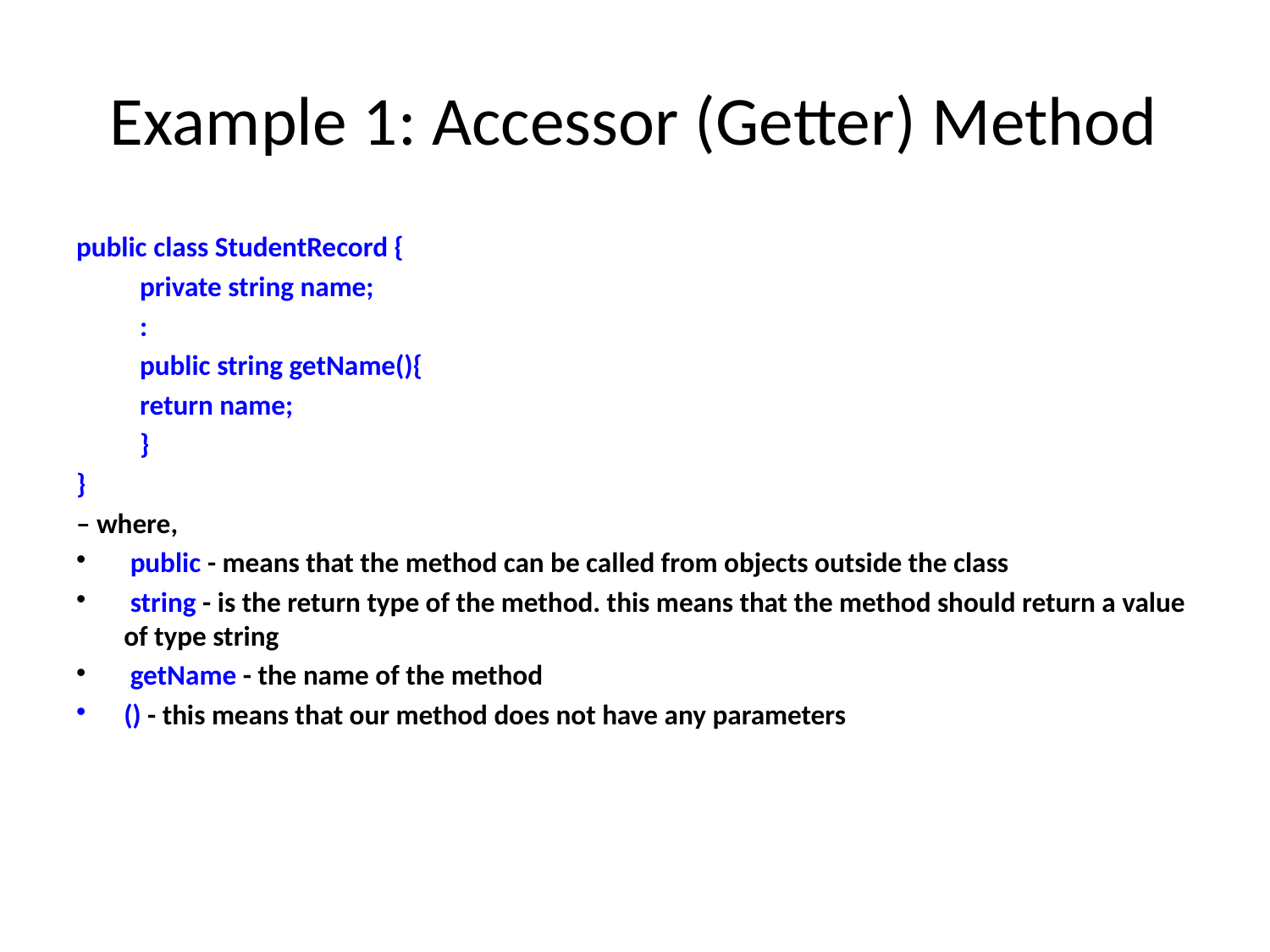

# Example 1: Accessor (Getter) Method
public class StudentRecord {
private string name;
:
public string getName(){
return name;
}
}
– where,
 public - means that the method can be called from objects outside the class
 string - is the return type of the method. this means that the method should return a value of type string
 getName - the name of the method
() - this means that our method does not have any parameters